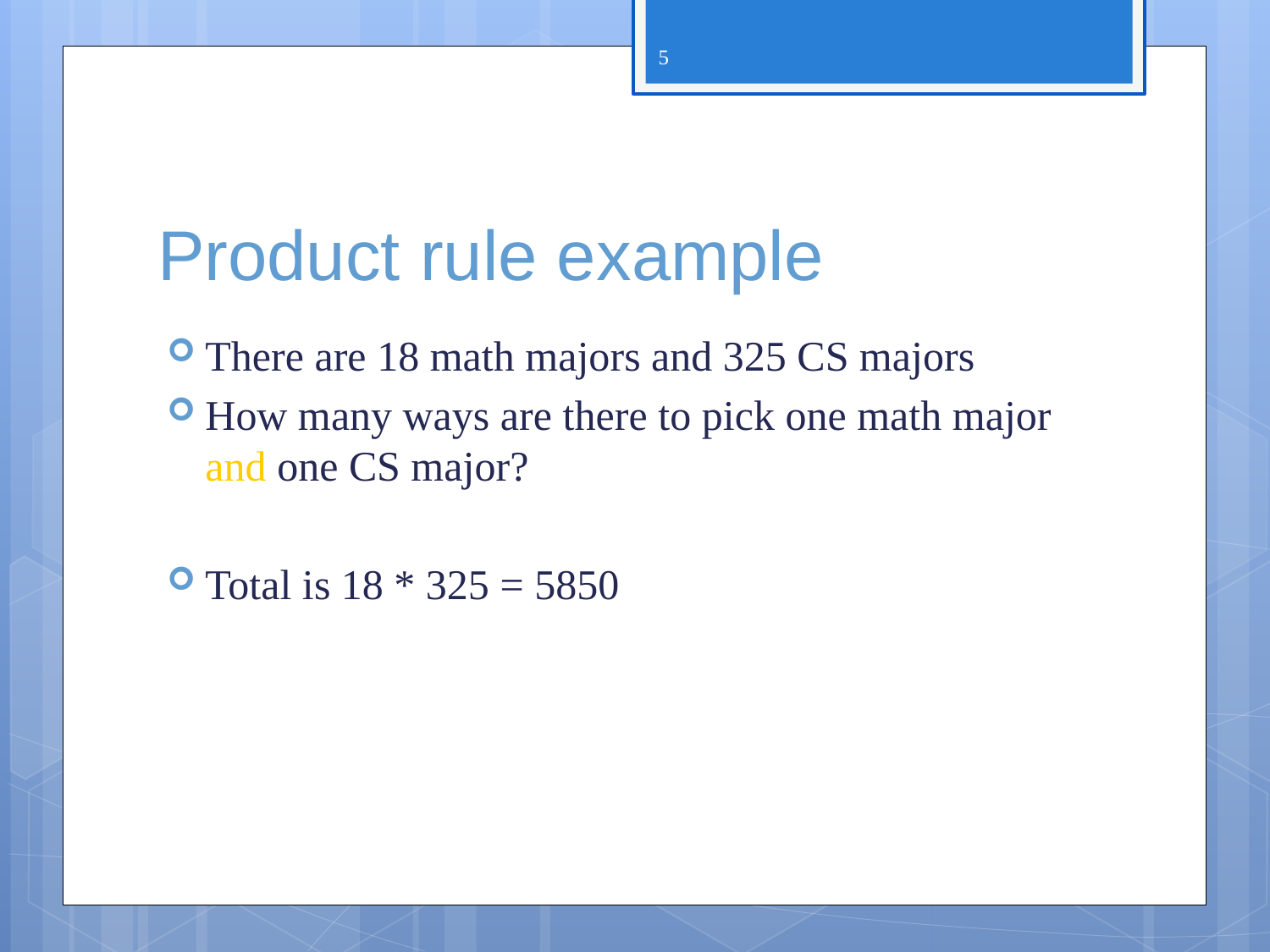

5
# Product rule example
There are 18 math majors and 325 CS majors
How many ways are there to pick one math major and one CS major?

Total is 18 * 325 = 5850